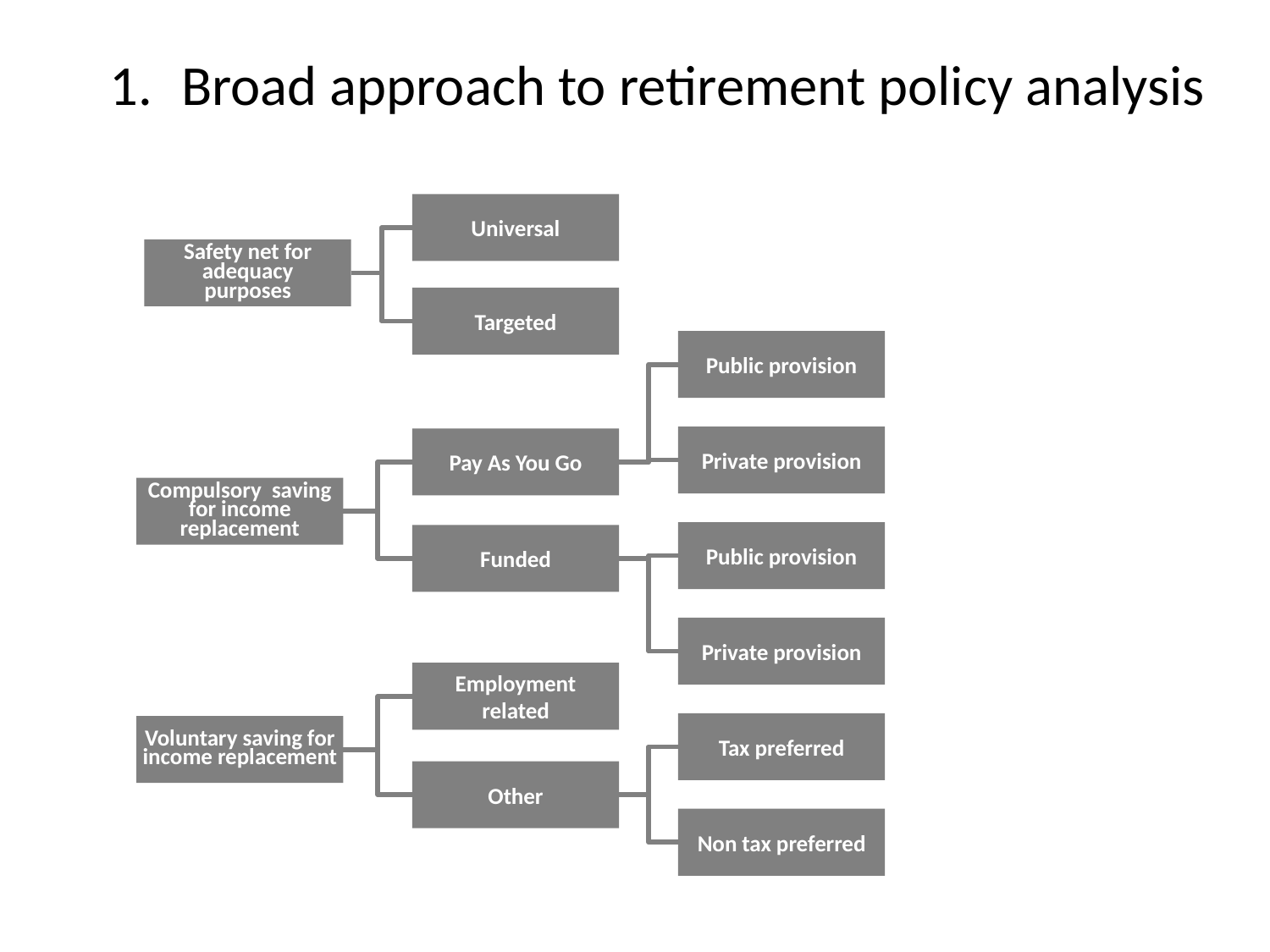

Broad approach to retirement policy analysis
Universal
Safety net for adequacy purposes
Targeted
Public provision
Private provision
Pay As You Go
Compulsory  saving for income replacement
Public provision
Funded
Private provision
Employment related
Tax preferred
Voluntary saving for
income replacement
Other
Non tax preferred